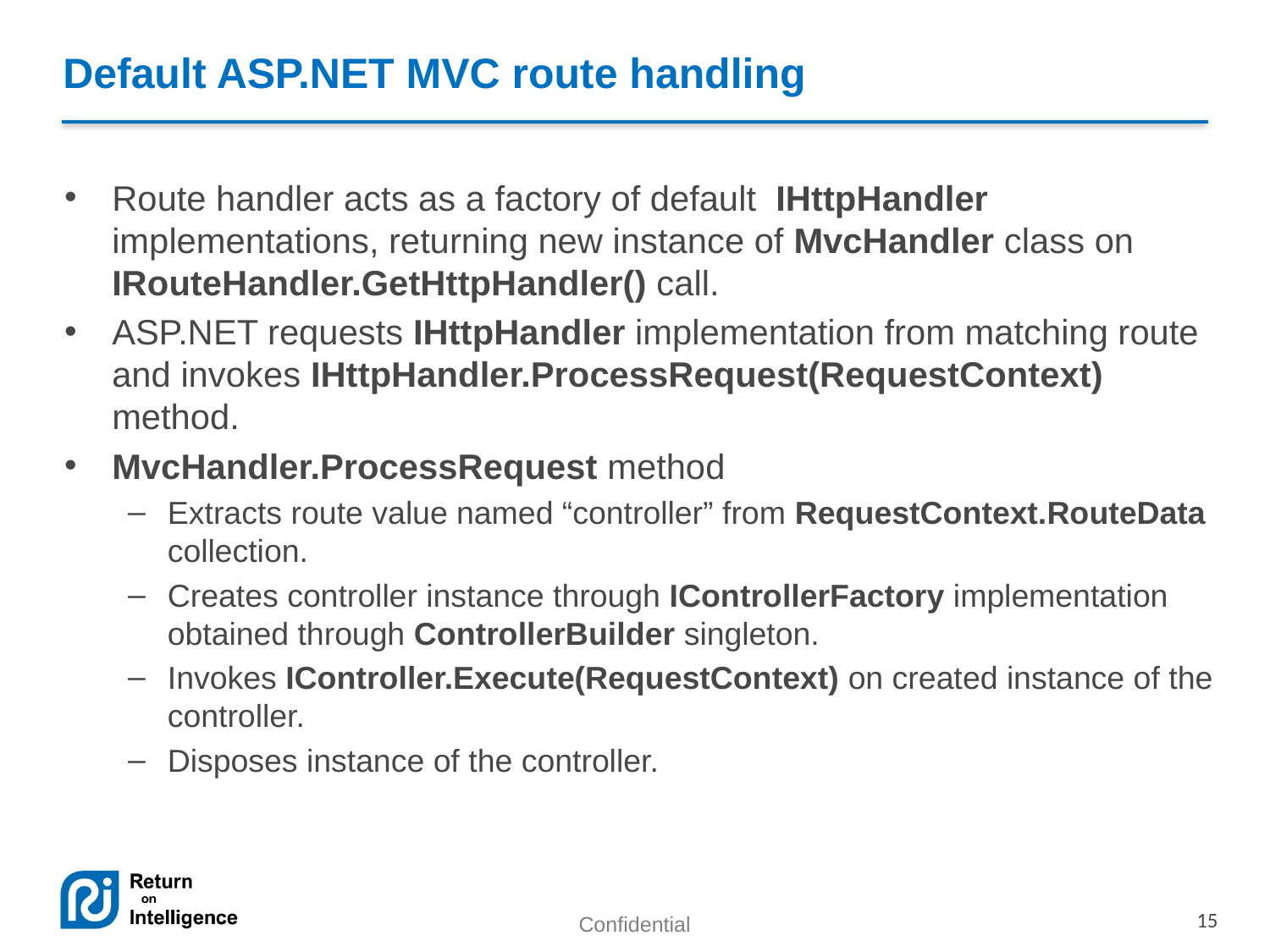

# Default ASP.NET MVC route handling
Route handler acts as a factory of default  IHttpHandler implementations, returning new instance of MvcHandler class on IRouteHandler.GetHttpHandler() call.
ASP.NET requests IHttpHandler implementation from matching route and invokes IHttpHandler.ProcessRequest(RequestContext) method.
MvcHandler.ProcessRequest method
Extracts route value named “controller” from RequestContext.RouteData collection.
Creates controller instance through IControllerFactory implementation obtained through ControllerBuilder singleton.
Invokes IController.Execute(RequestContext) on created instance of the controller.
Disposes instance of the controller.